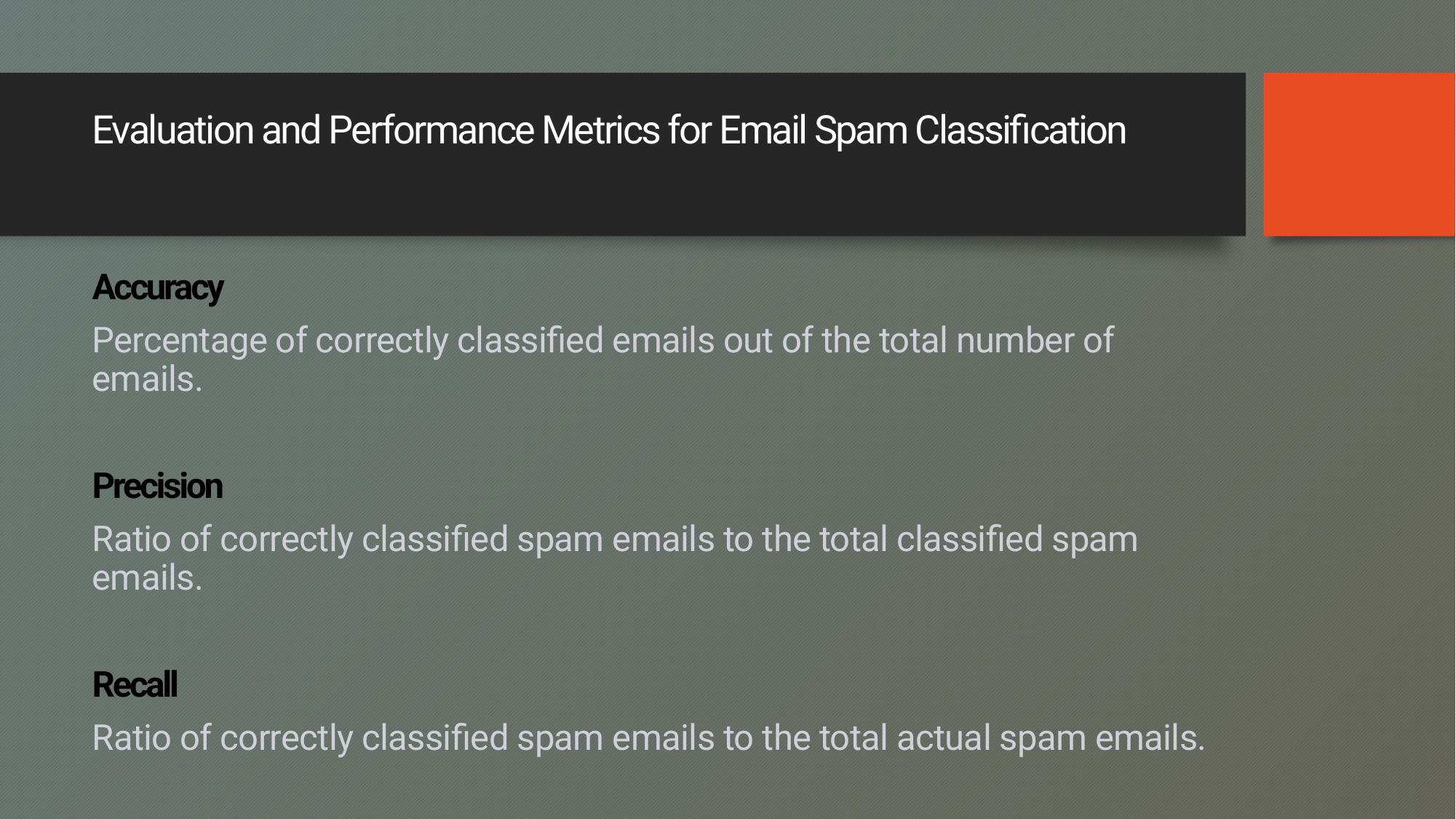

# Evaluation and Performance Metrics for Email Spam Classification
Accuracy
Percentage of correctly classified emails out of the total number of emails.

Precision
Ratio of correctly classified spam emails to the total classified spam emails.

Recall
Ratio of correctly classified spam emails to the total actual spam emails.